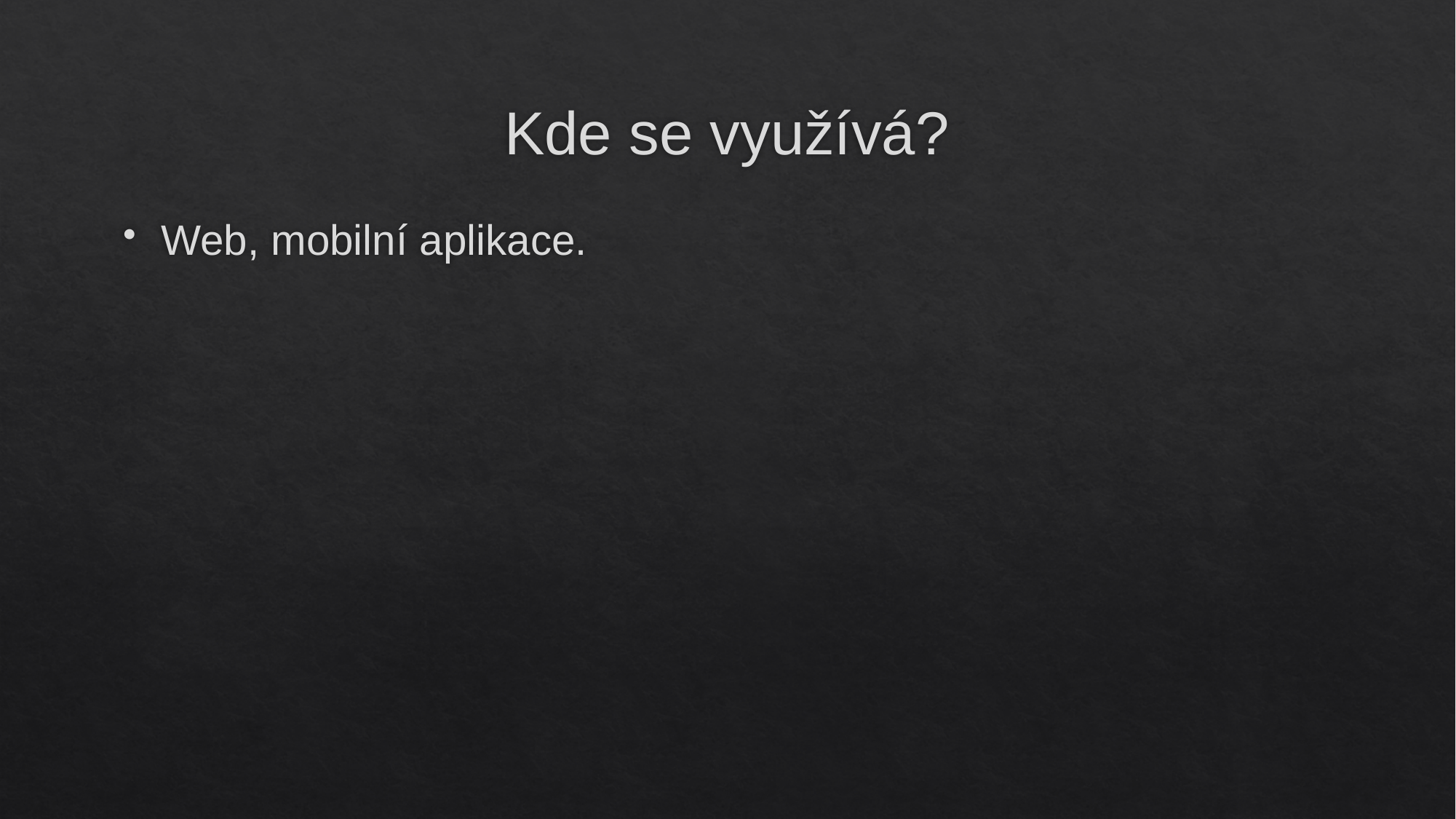

# Kde se využívá?
Web, mobilní aplikace.